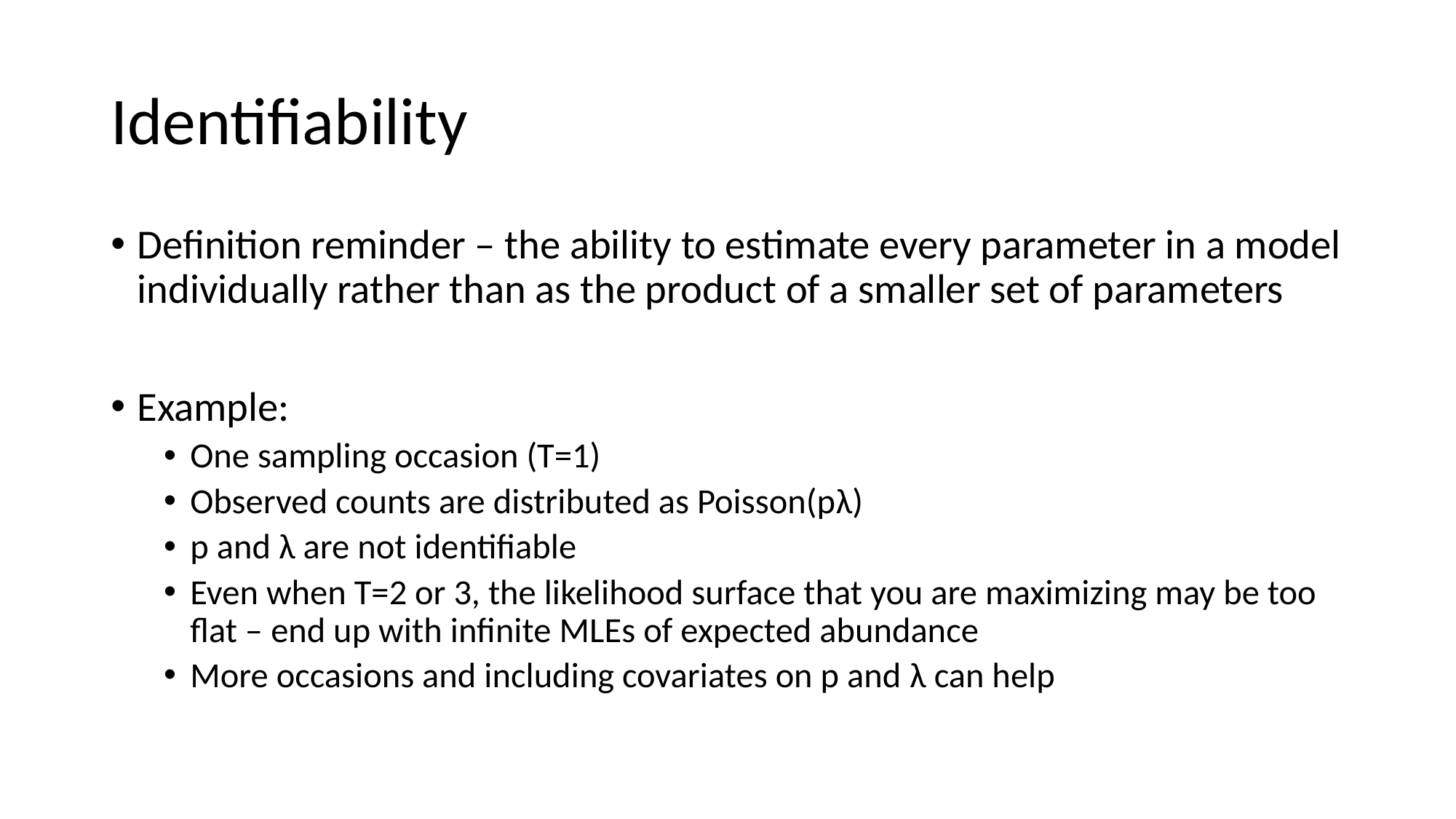

# Identifiability
Definition reminder – the ability to estimate every parameter in a model individually rather than as the product of a smaller set of parameters

Example:
One sampling occasion (T=1)
Observed counts are distributed as Poisson(pλ)
p and λ are not identifiable
Even when T=2 or 3, the likelihood surface that you are maximizing may be too flat – end up with infinite MLEs of expected abundance
More occasions and including covariates on p and λ can help